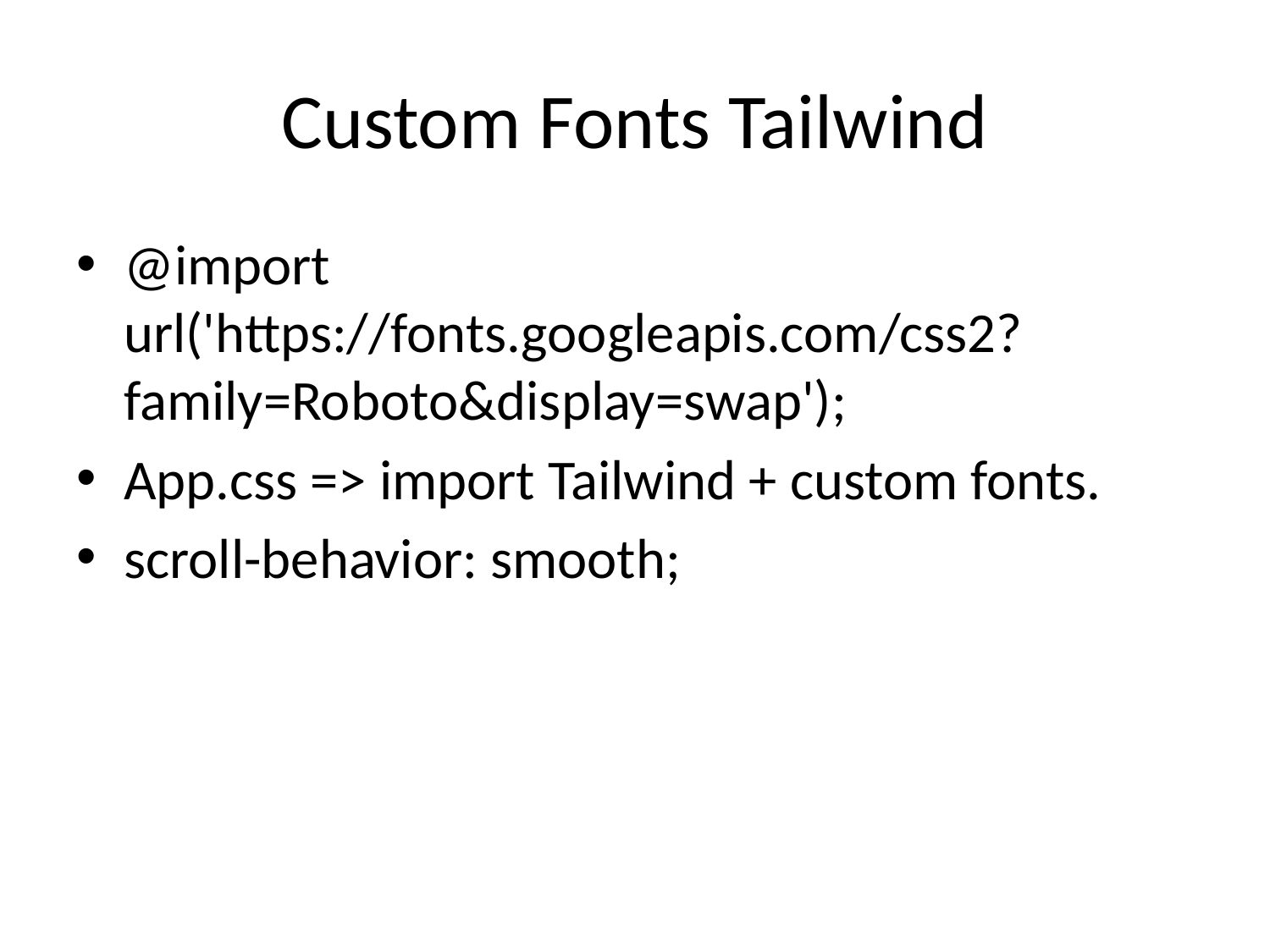

# Custom Fonts Tailwind
@import url('https://fonts.googleapis.com/css2?family=Roboto&display=swap');
App.css => import Tailwind + custom fonts.
scroll-behavior: smooth;